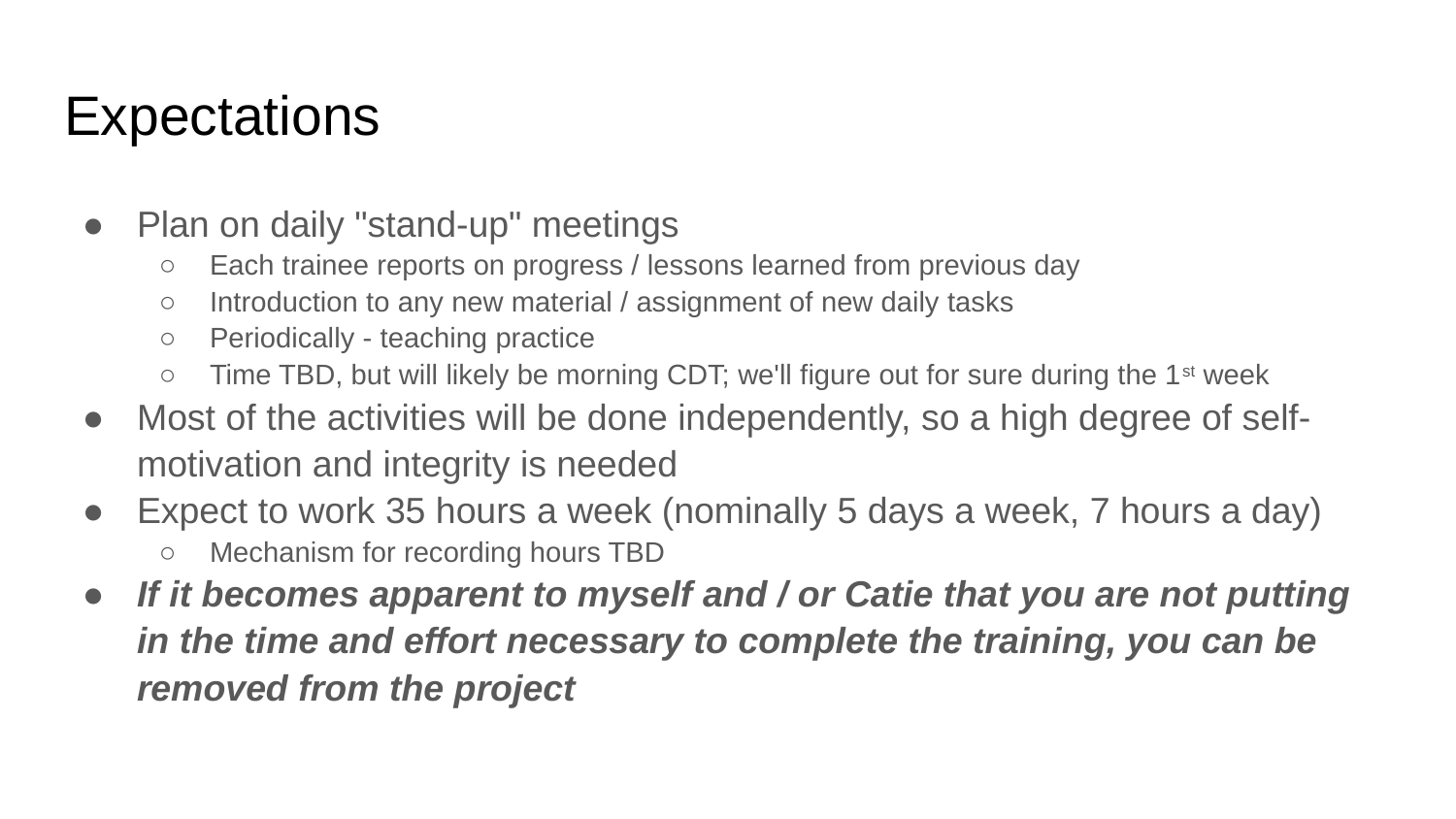

# Expectations
Plan on daily "stand-up" meetings
Each trainee reports on progress / lessons learned from previous day
Introduction to any new material / assignment of new daily tasks
Periodically - teaching practice
Time TBD, but will likely be morning CDT; we'll figure out for sure during the 1st week
Most of the activities will be done independently, so a high degree of self-motivation and integrity is needed
Expect to work 35 hours a week (nominally 5 days a week, 7 hours a day)
Mechanism for recording hours TBD
If it becomes apparent to myself and / or Catie that you are not putting in the time and effort necessary to complete the training, you can be removed from the project